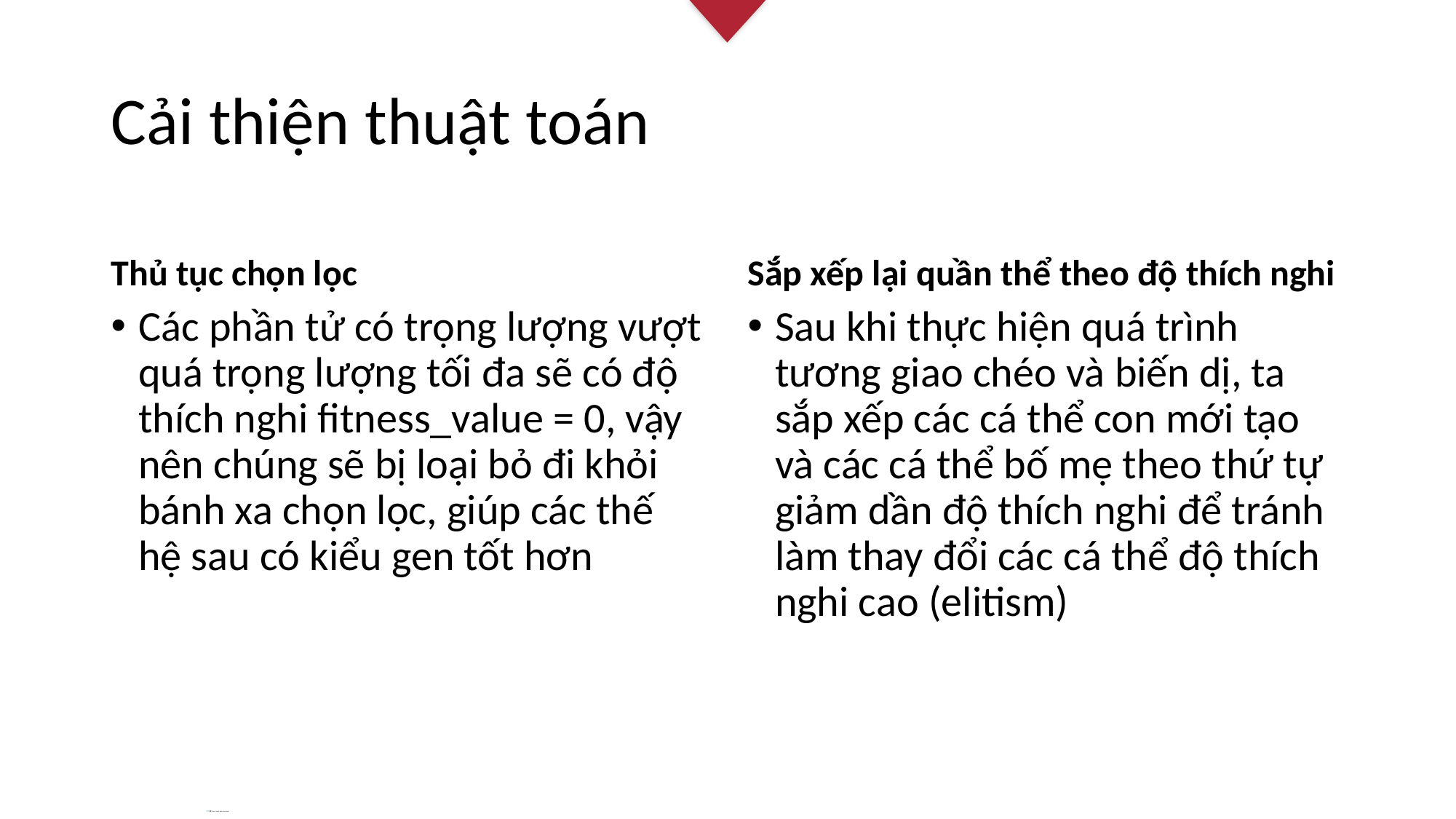

# Cải thiện thuật toán
Thủ tục chọn lọc
Sắp xếp lại quần thể theo độ thích nghi
Các phần tử có trọng lượng vượt quá trọng lượng tối đa sẽ có độ thích nghi fitness_value = 0, vậy nên chúng sẽ bị loại bỏ đi khỏi bánh xa chọn lọc, giúp các thế hệ sau có kiểu gen tốt hơn
Sau khi thực hiện quá trình tương giao chéo và biến dị, ta sắp xếp các cá thể con mới tạo và các cá thể bố mẹ theo thứ tự giảm dần độ thích nghi để tránh làm thay đổi các cá thể độ thích nghi cao (elitism)